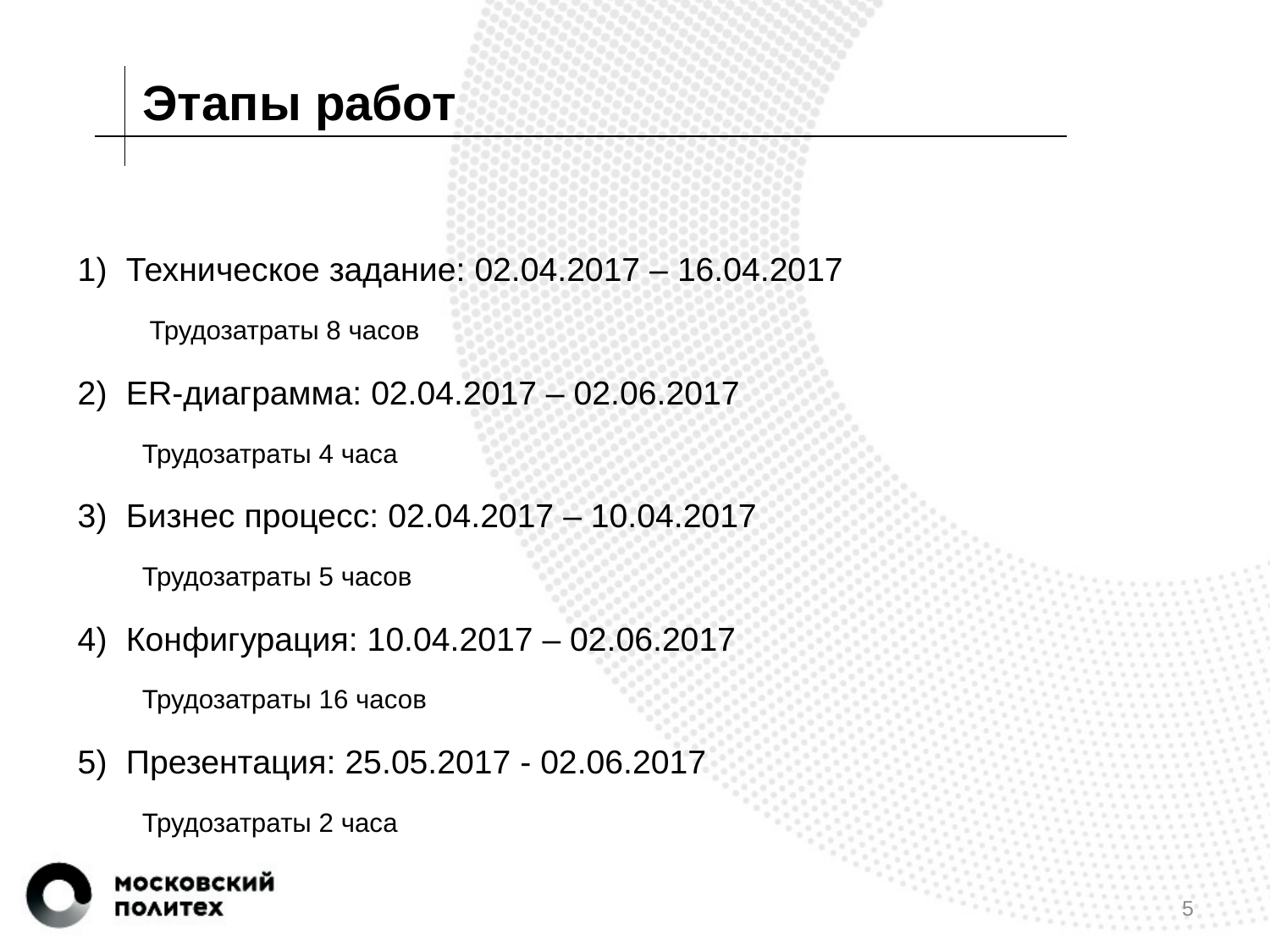

Этапы работ
Техническое задание: 02.04.2017 – 16.04.2017
 Трудозатраты 8 часов
ER-диаграмма: 02.04.2017 – 02.06.2017
Трудозатраты 4 часа
Бизнес процесс: 02.04.2017 – 10.04.2017
Трудозатраты 5 часов
Конфигурация: 10.04.2017 – 02.06.2017
Трудозатраты 16 часов
Презентация: 25.05.2017 - 02.06.2017
Трудозатраты 2 часа
5